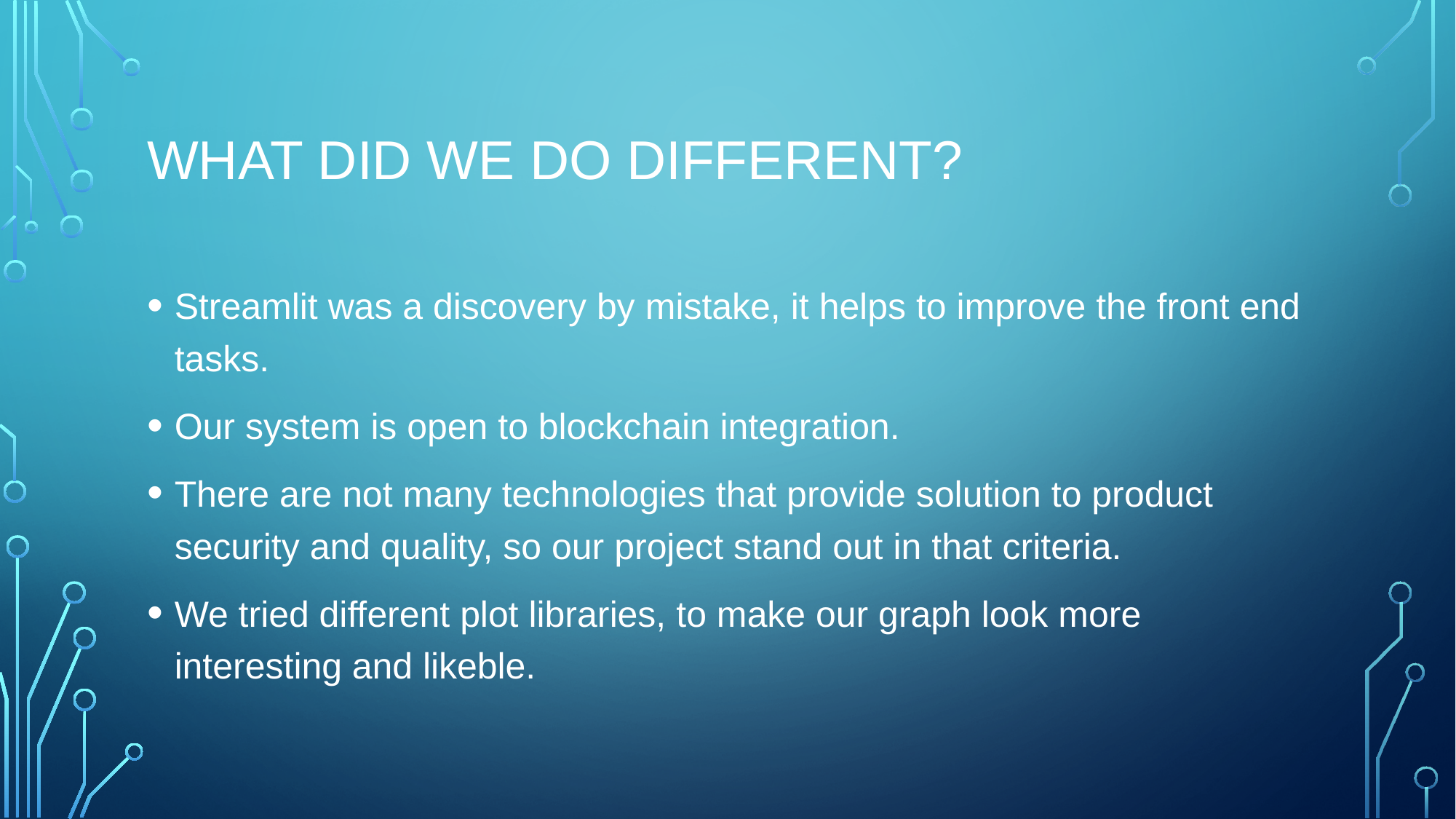

# What did we do different?
Streamlit was a discovery by mistake, it helps to improve the front end tasks.
Our system is open to blockchain integration.
There are not many technologies that provide solution to product security and quality, so our project stand out in that criteria.
We tried different plot libraries, to make our graph look more interesting and likeble.